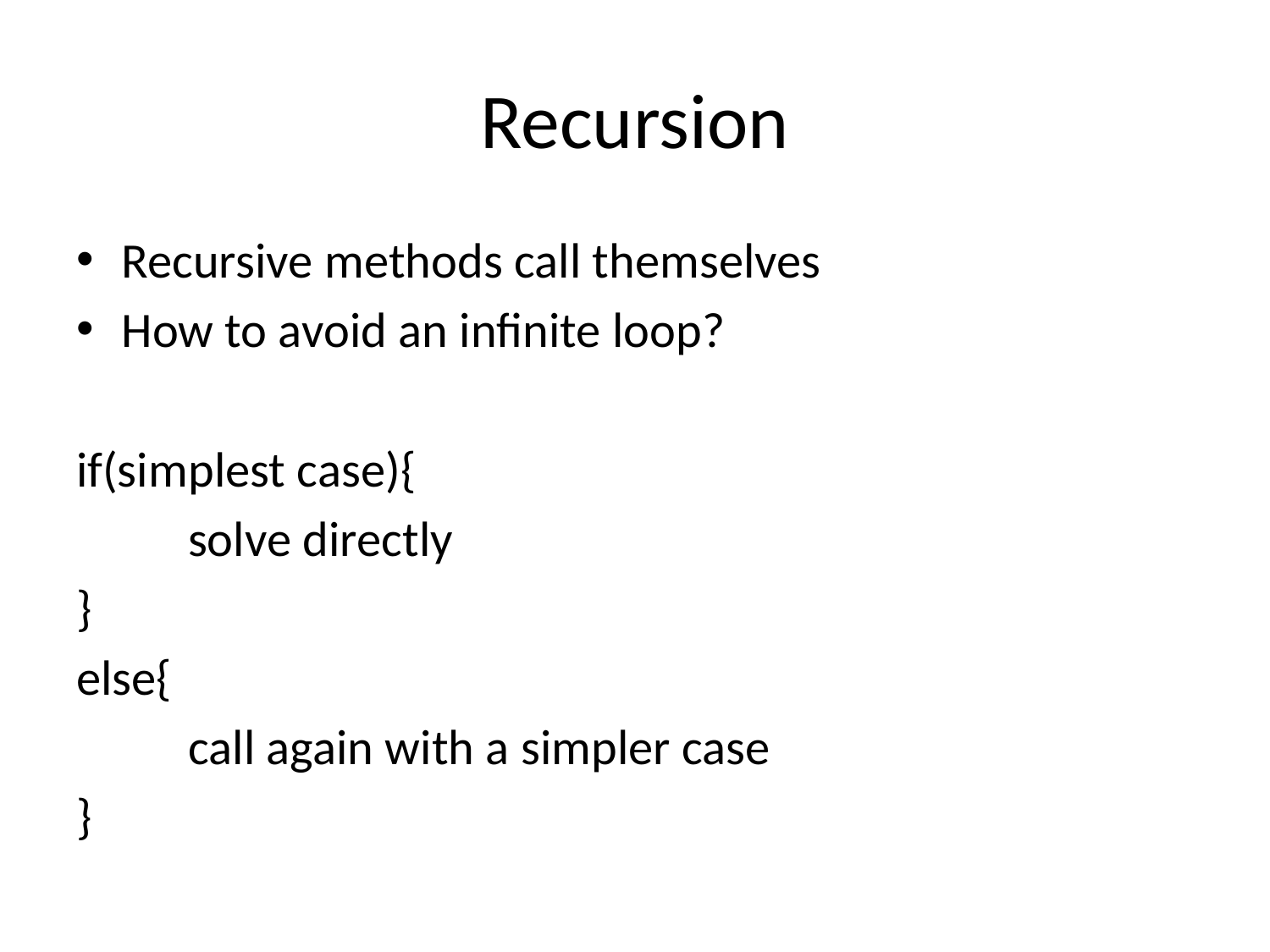

# Recursion
Recursive methods call themselves
How to avoid an infinite loop?

if(simplest case){
	solve directly
}
else{
	call again with a simpler case
}